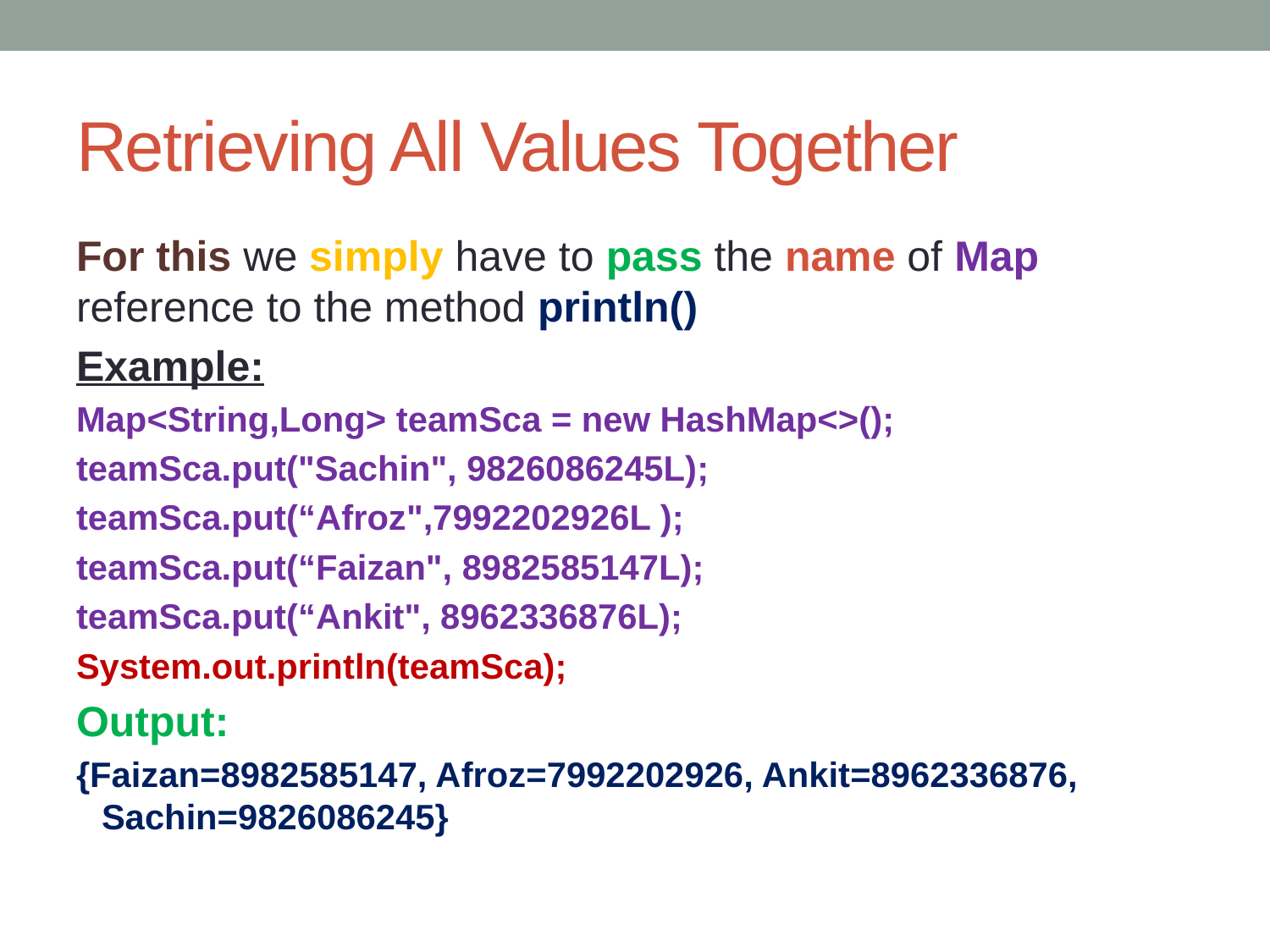

# Retrieving All Values Together
For this we simply have to pass the name of Map reference to the method println()
Example:
Map<String,Long> teamSca = new HashMap<>();
teamSca.put("Sachin", 9826086245L);
teamSca.put(“Afroz",7992202926L );
teamSca.put(“Faizan", 8982585147L);
teamSca.put(“Ankit", 8962336876L);
System.out.println(teamSca);
Output:
{Faizan=8982585147, Afroz=7992202926, Ankit=8962336876, Sachin=9826086245}